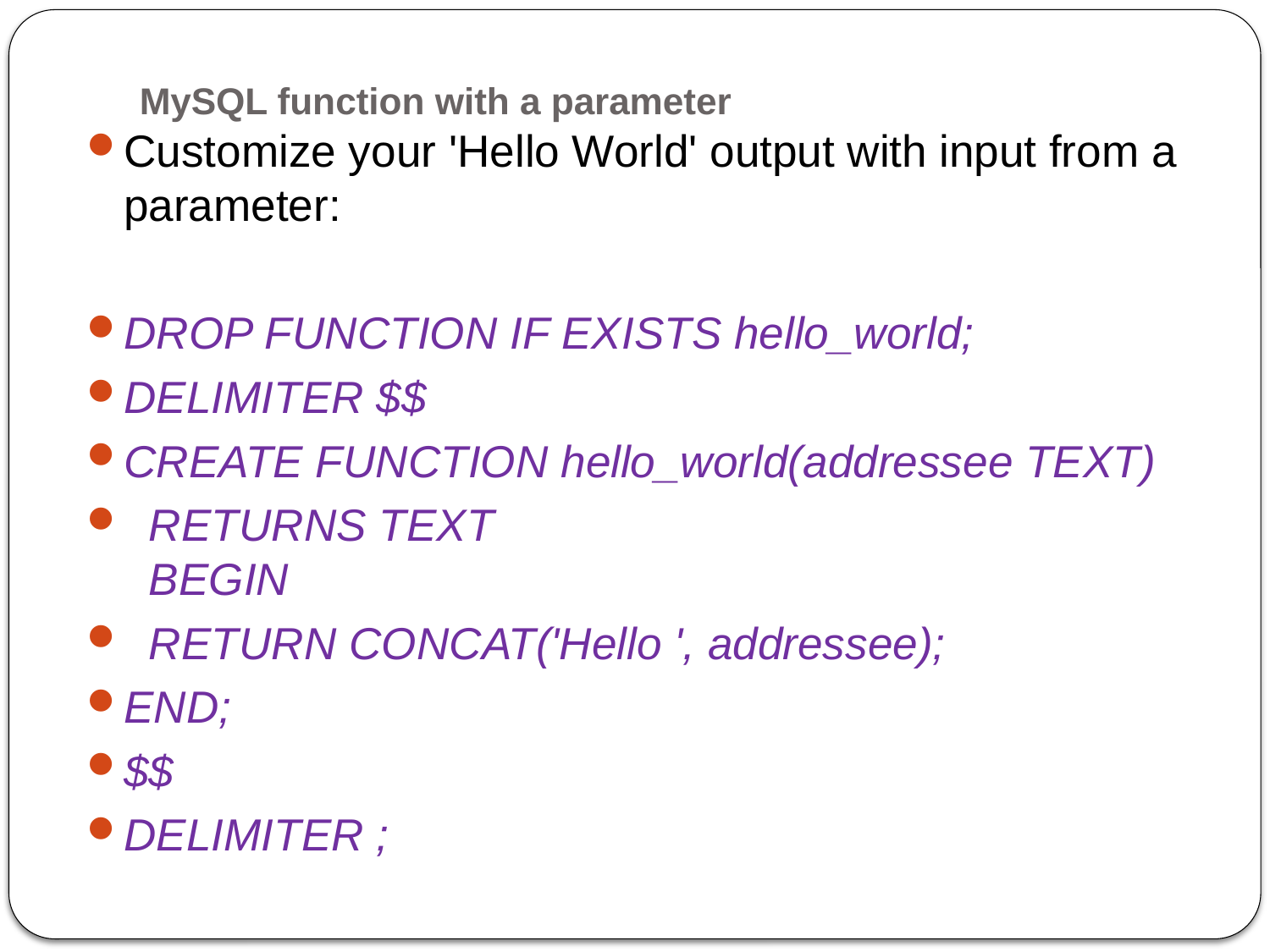

# MySQL function with a parameter
Customize your 'Hello World' output with input from a parameter:

DROP FUNCTION IF EXISTS hello_world;
DELIMITER $$
CREATE FUNCTION hello_world(addressee TEXT)
  RETURNS TEXT
  BEGIN
  RETURN CONCAT('Hello ', addressee);
END;
$$
DELIMITER ;